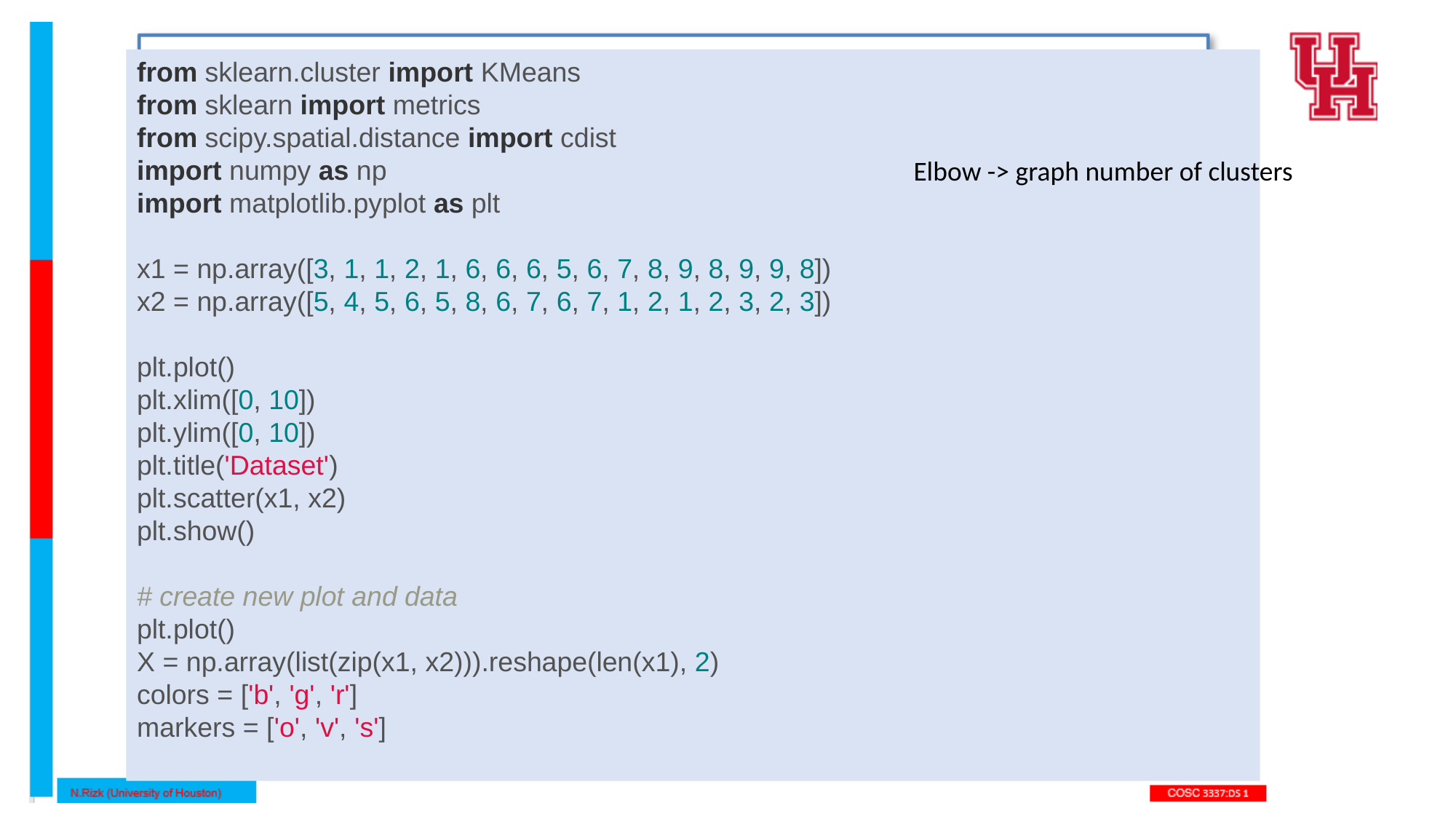

from sklearn.cluster import KMeans
from sklearn import metrics
from scipy.spatial.distance import cdist
import numpy as np
import matplotlib.pyplot as plt
x1 = np.array([3, 1, 1, 2, 1, 6, 6, 6, 5, 6, 7, 8, 9, 8, 9, 9, 8])
x2 = np.array([5, 4, 5, 6, 5, 8, 6, 7, 6, 7, 1, 2, 1, 2, 3, 2, 3])
plt.plot()
plt.xlim([0, 10])
plt.ylim([0, 10])
plt.title('Dataset')
plt.scatter(x1, x2)
plt.show()
# create new plot and data
plt.plot()
X = np.array(list(zip(x1, x2))).reshape(len(x1), 2)
colors = ['b', 'g', 'r']
markers = ['o', 'v', 's']
Elbow -> graph number of clusters